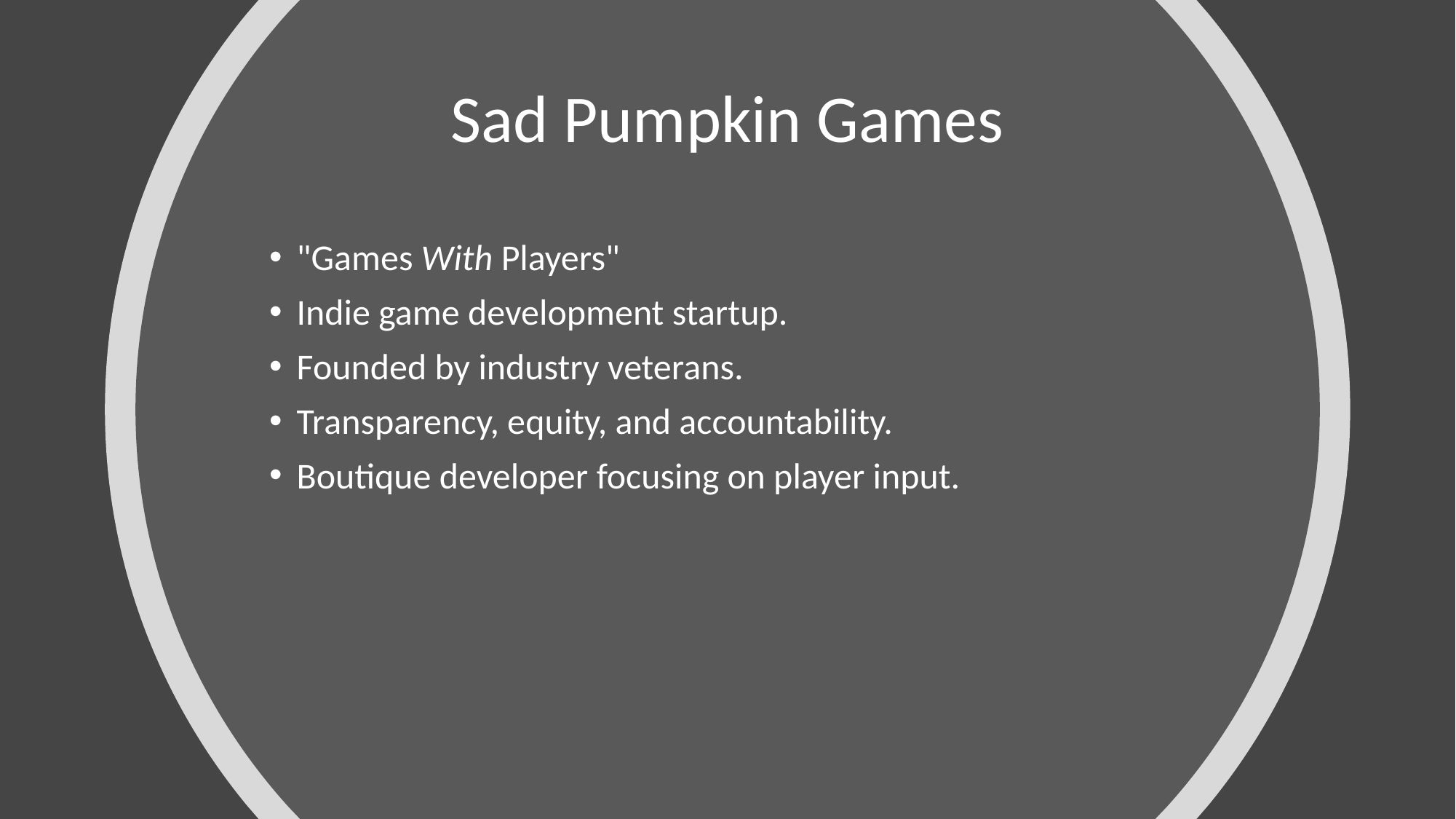

# Sad Pumpkin Games
"Games With Players"
Indie game development startup.
Founded by industry veterans.
Transparency, equity, and accountability.
Boutique developer focusing on player input.